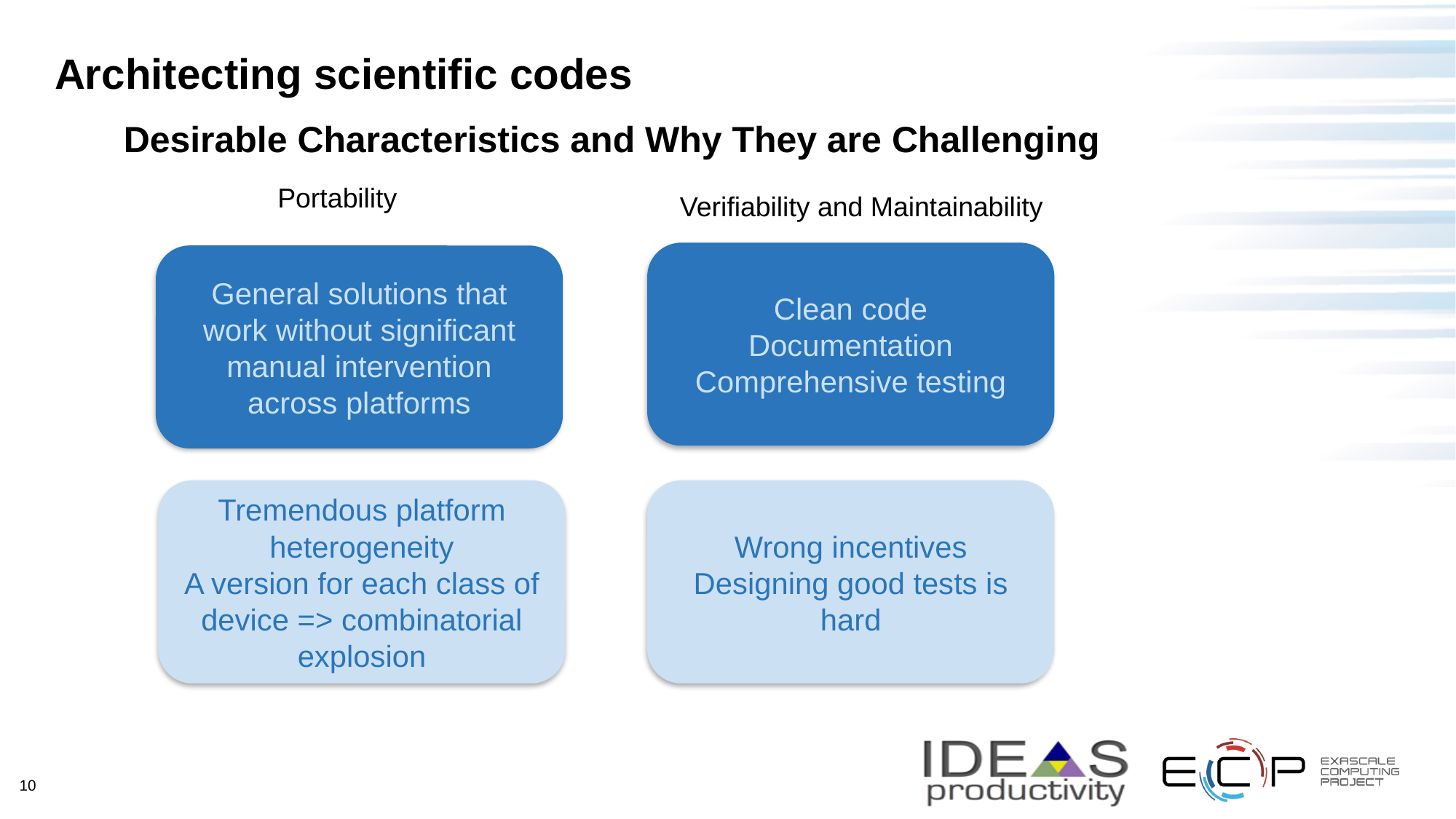

# Architecting scientific codes
Desirable Characteristics and Why They are Challenging

Portability
Verifiability and Maintainability
Clean code
Documentation
Comprehensive testing
General solutions that work without significant manual intervention across platforms
Tremendous platform heterogeneity
A version for each class of device => combinatorial explosion
Wrong incentives
Designing good tests is hard